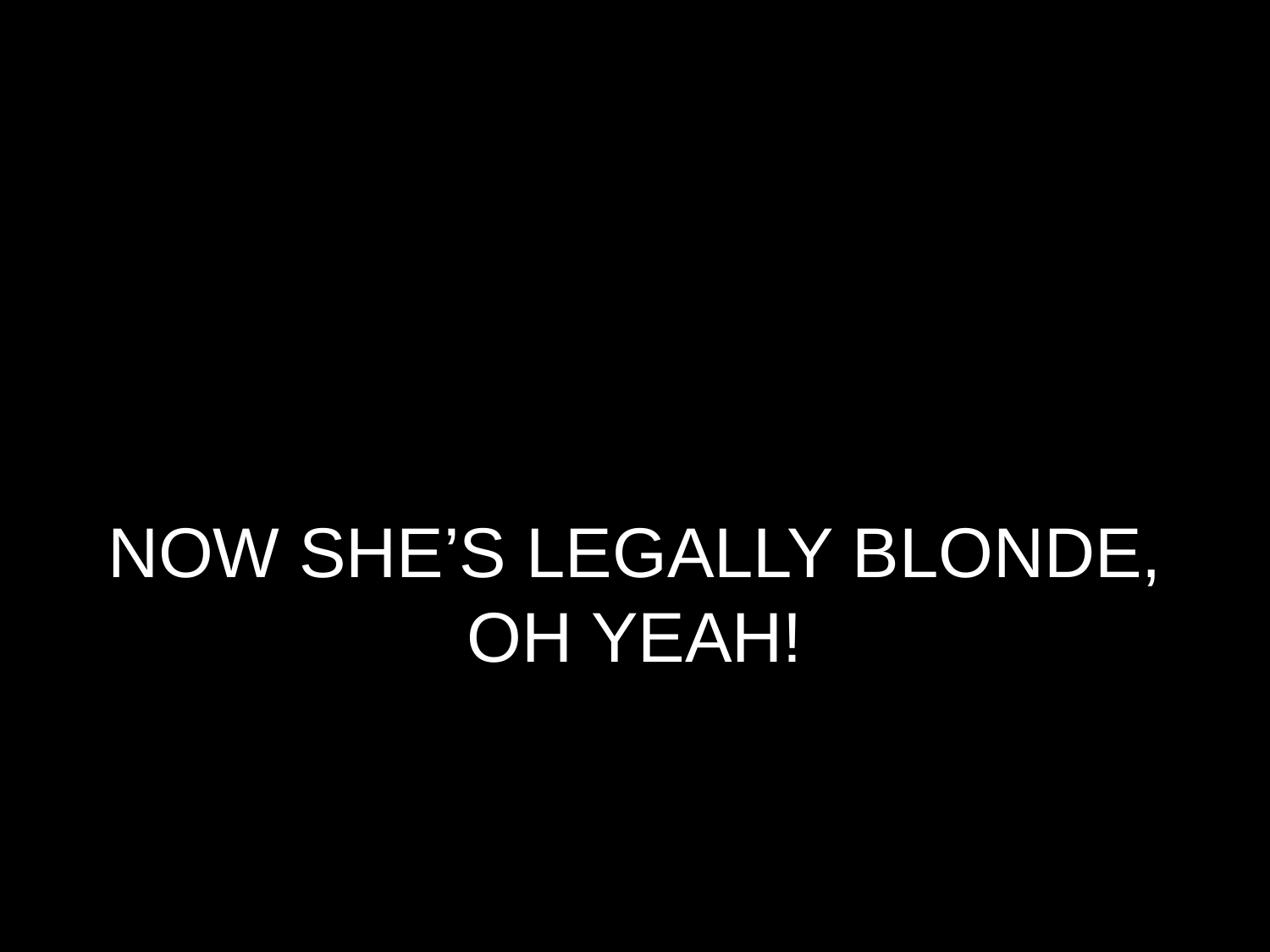

# NOW SHE’S LEGALLY BLONDE, OH YEAH!